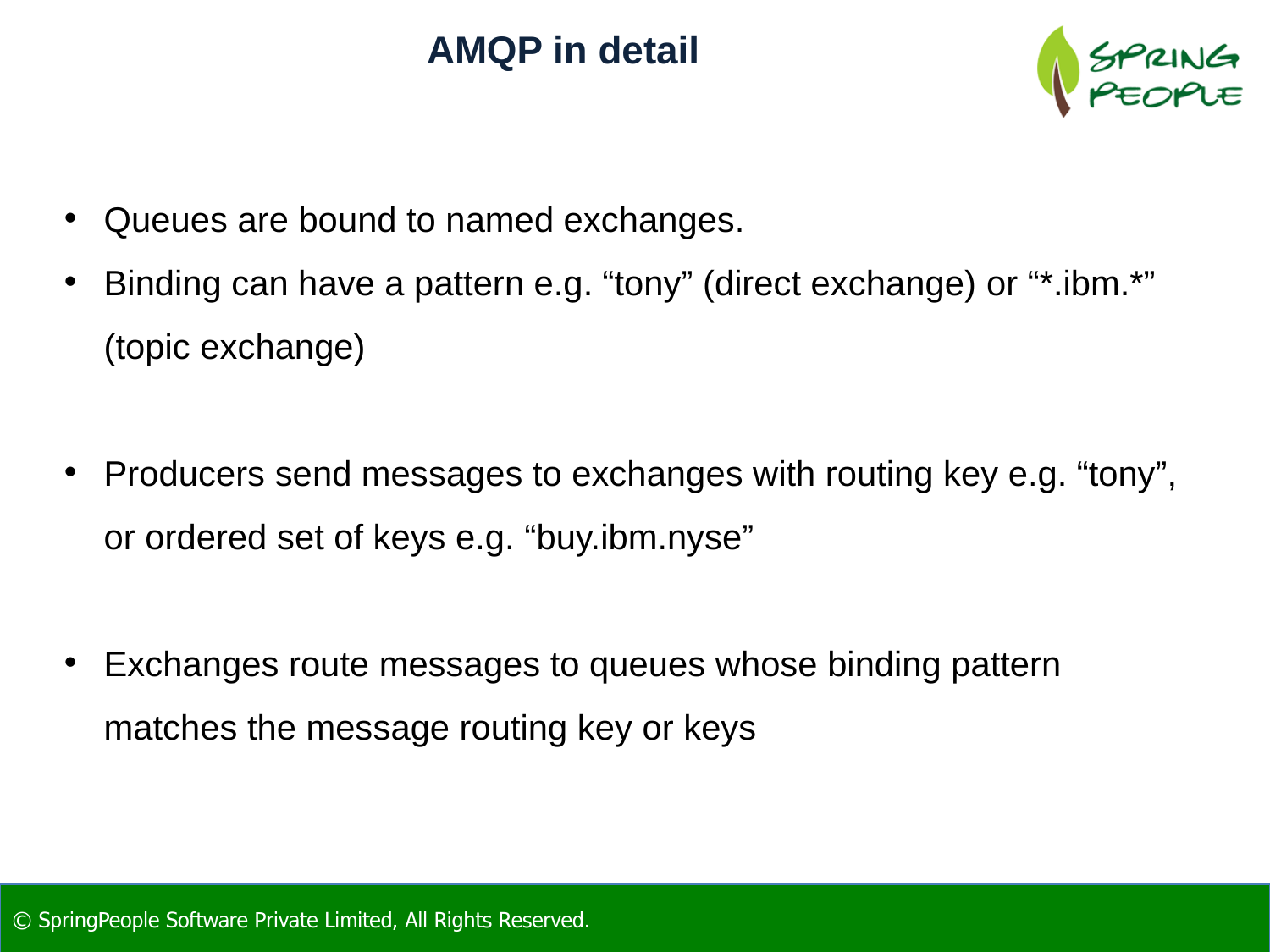

AMQP in detail
Queues are bound to named exchanges.
Binding can have a pattern e.g. “tony” (direct exchange) or “*.ibm.*” (topic exchange)

Producers send messages to exchanges with routing key e.g. “tony”, or ordered set of keys e.g. “buy.ibm.nyse”

Exchanges route messages to queues whose binding pattern matches the message routing key or keys